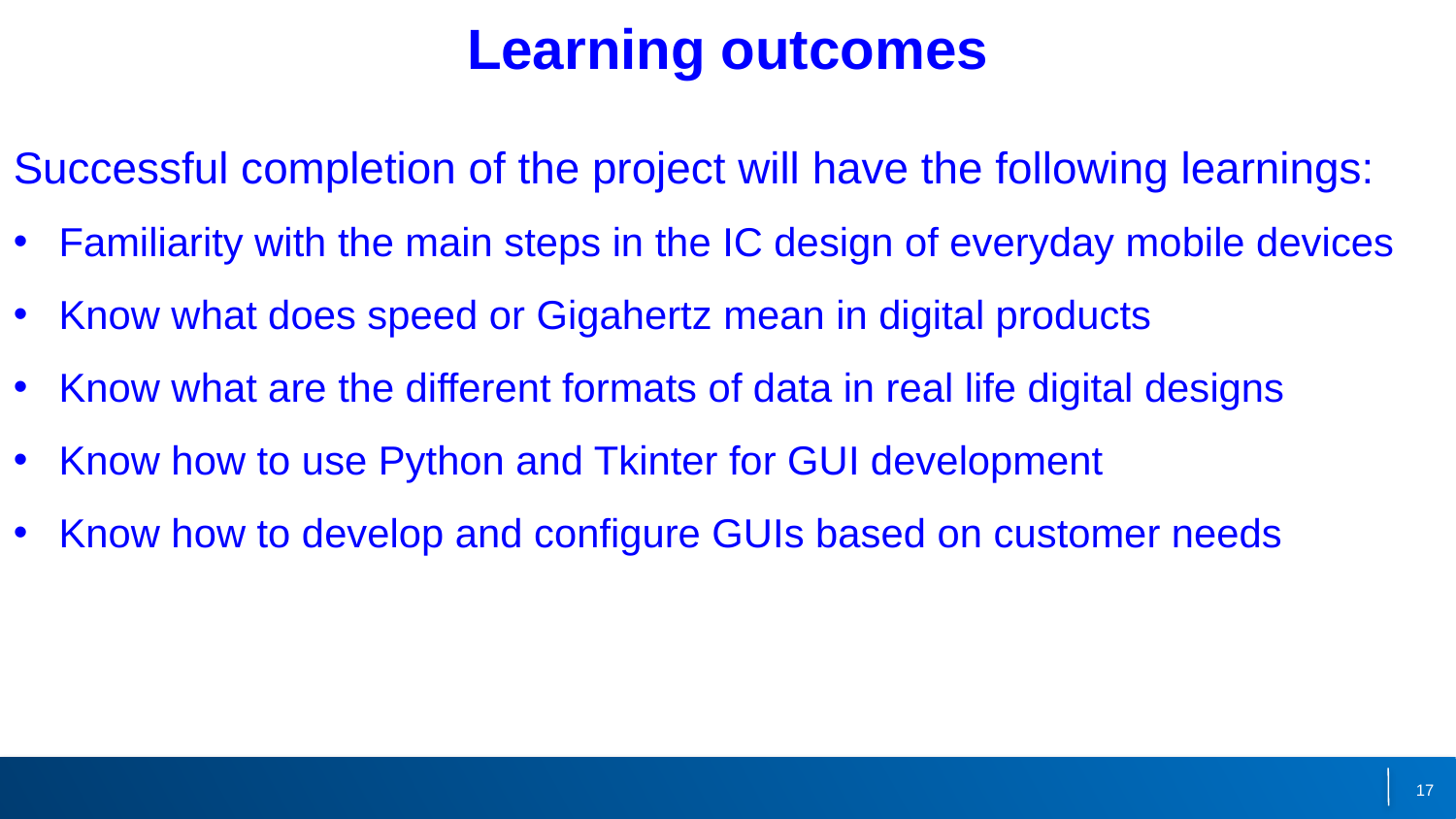

# Learning outcomes
Successful completion of the project will have the following learnings:
Familiarity with the main steps in the IC design of everyday mobile devices
Know what does speed or Gigahertz mean in digital products
Know what are the different formats of data in real life digital designs
Know how to use Python and Tkinter for GUI development
Know how to develop and configure GUIs based on customer needs

17